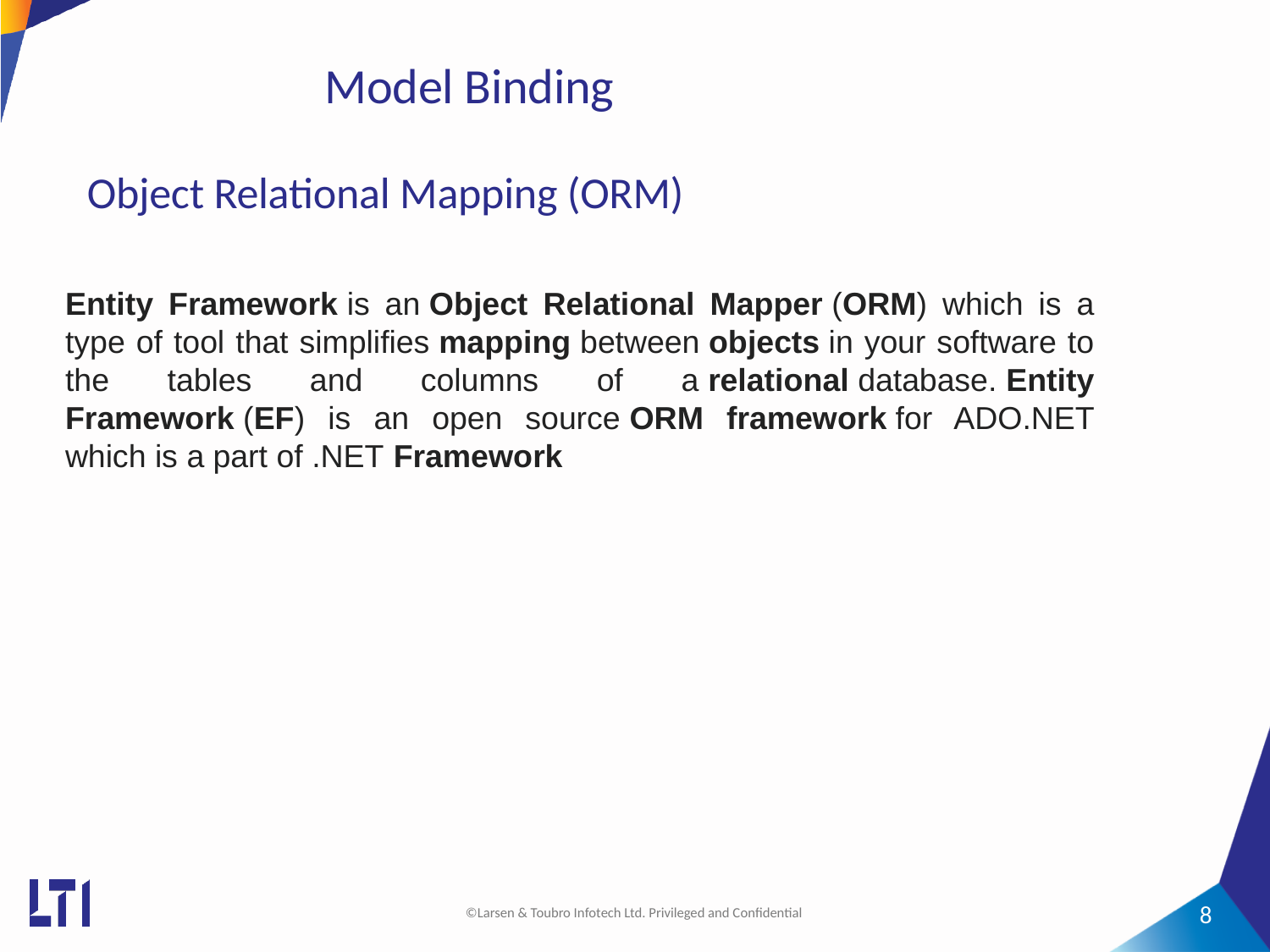

# Model Binding
Object Relational Mapping (ORM)
Entity Framework is an Object Relational Mapper (ORM) which is a type of tool that simplifies mapping between objects in your software to the tables and columns of a relational database. Entity Framework (EF) is an open source ORM framework for ADO.NET which is a part of .NET Framework